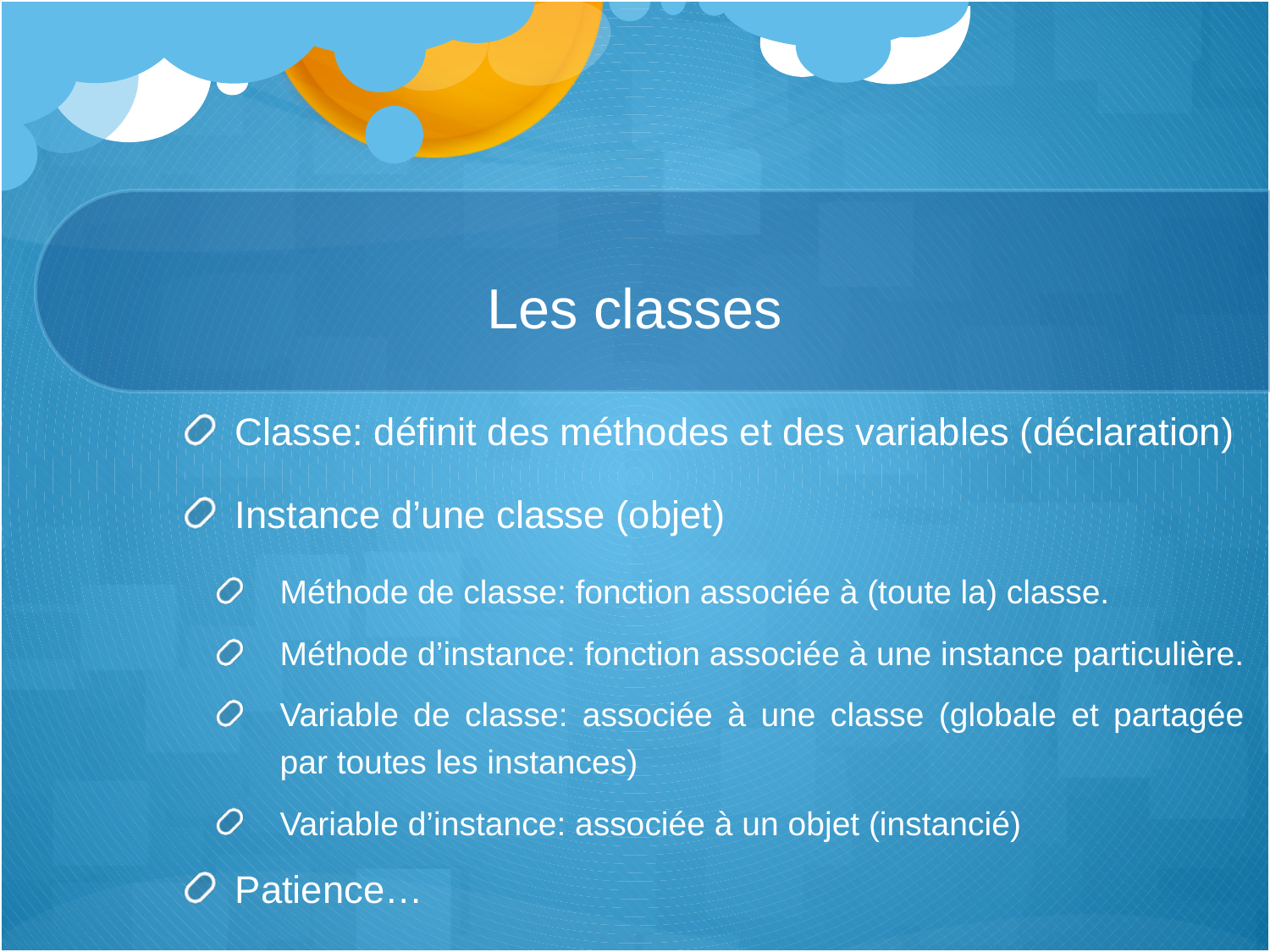

# Les classes
Classe: définit des méthodes et des variables (déclaration)
Instance d’une classe (objet)
Méthode de classe: fonction associée à (toute la) classe.
Méthode d’instance: fonction associée à une instance particulière.
Variable de classe: associée à une classe (globale et partagée par toutes les instances)
Variable d’instance: associée à un objet (instancié)
Patience…